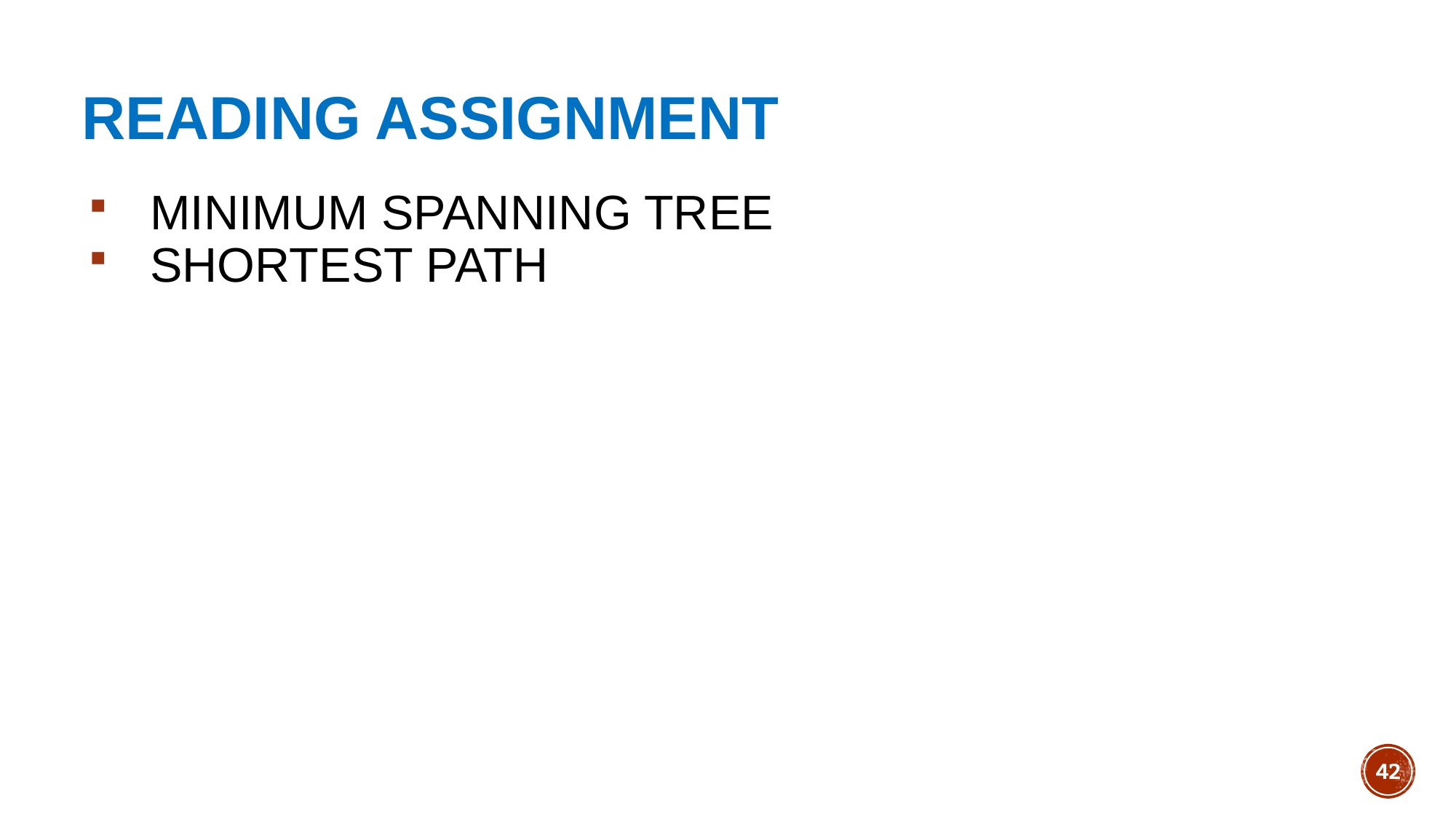

# Reading assignment
MINIMUM SPANNING TREE
SHORTEST PATH
42